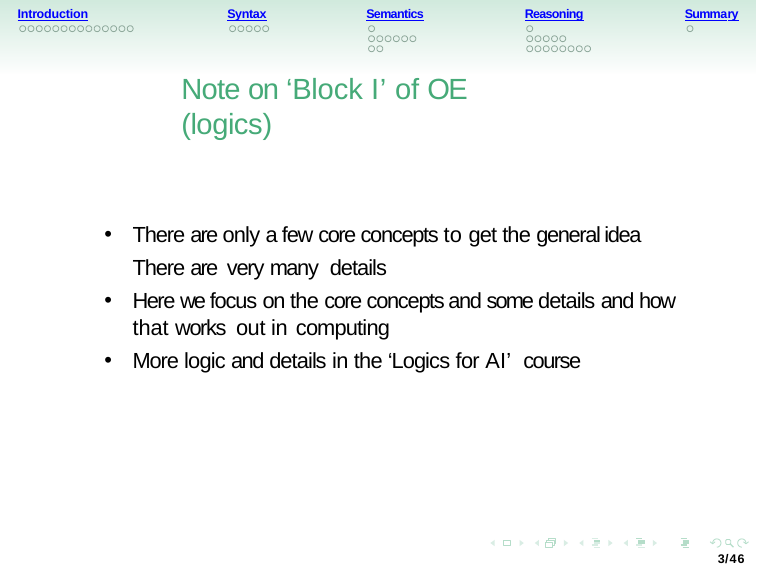

Semantics
Introduction
Syntax
Reasoning
Summary

Note on ‘Block I’ of OE  (logics)
There are only a few core concepts to get the general idea  There are  very many  details
Here we focus on the core concepts and some details and how  that works  out in computing
More logic and details in the ‘Logics for AI’  course

3/46